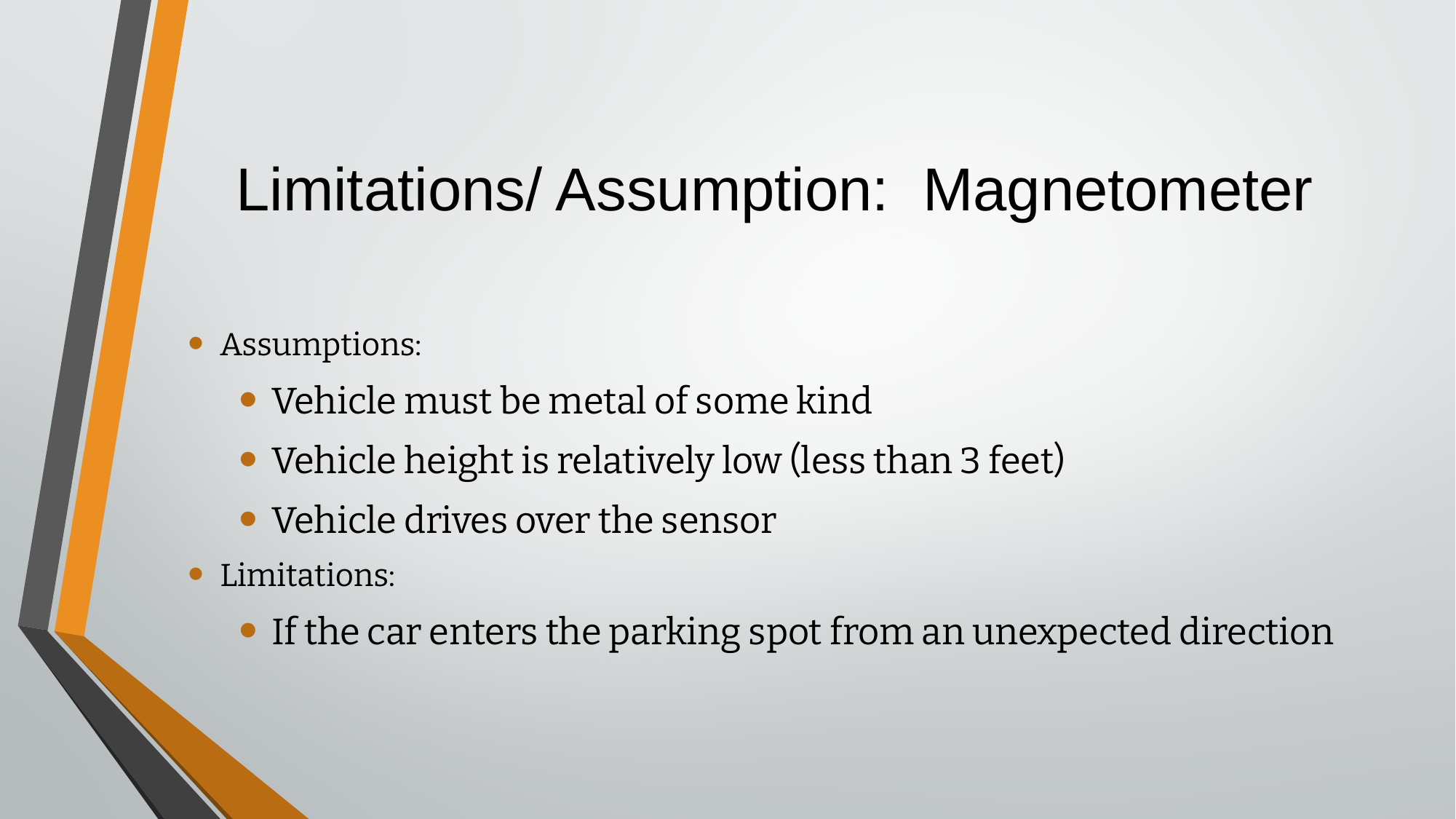

# Limitations/ Assumption:  Magnetometer
Assumptions:
Vehicle must be metal of some kind
Vehicle height is relatively low (less than 3 feet)
Vehicle drives over the sensor
Limitations:
If the car enters the parking spot from an unexpected direction